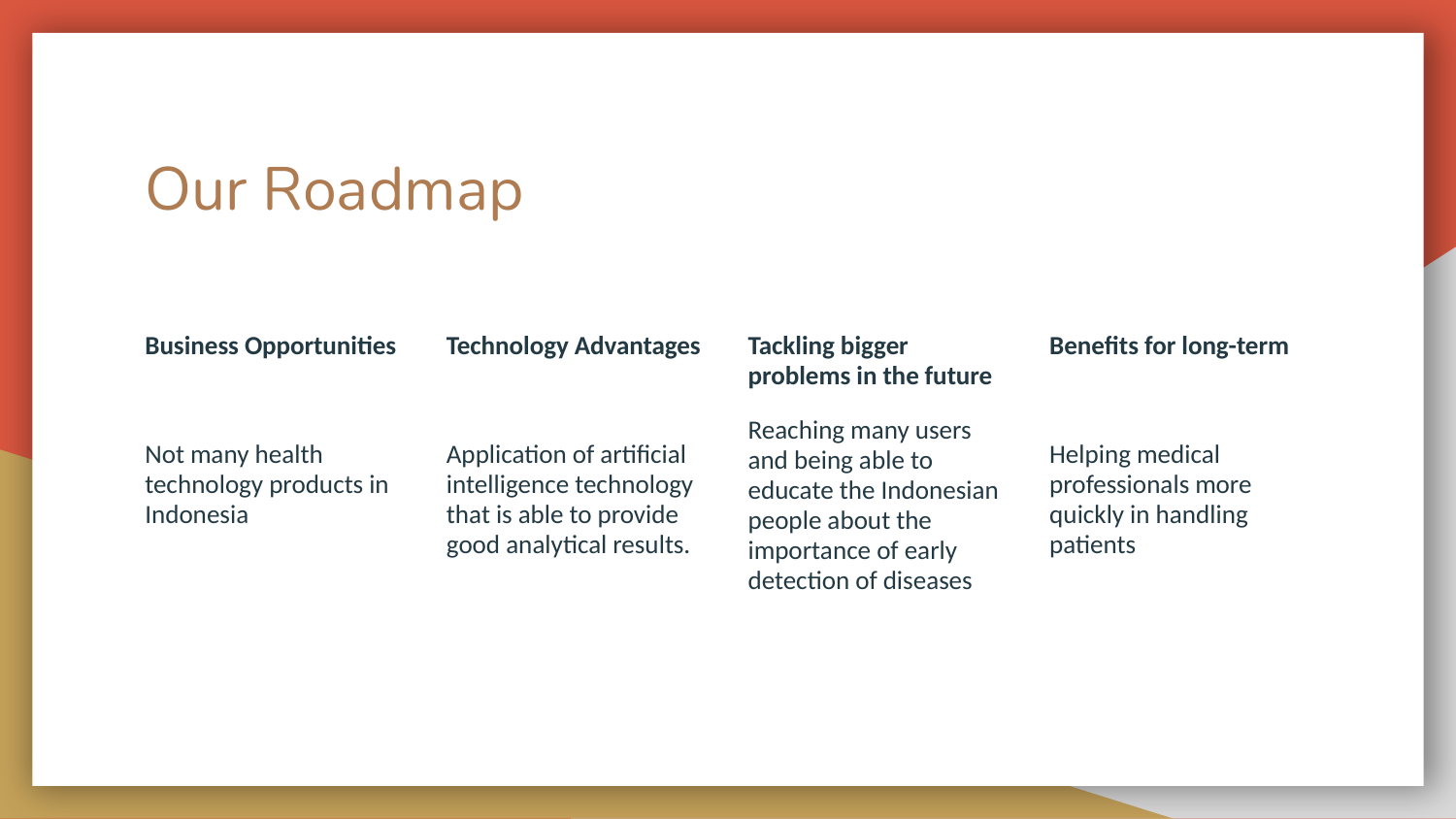

# Our Roadmap
Business Opportunities

Not many health technology products in Indonesia

Technology Advantages

Application of artificial intelligence technology that is able to provide good analytical results.
Tackling bigger problems in the future
Reaching many users and being able to educate the Indonesian people about the importance of early detection of diseases
Benefits for long-term

Helping medical professionals more quickly in handling patients